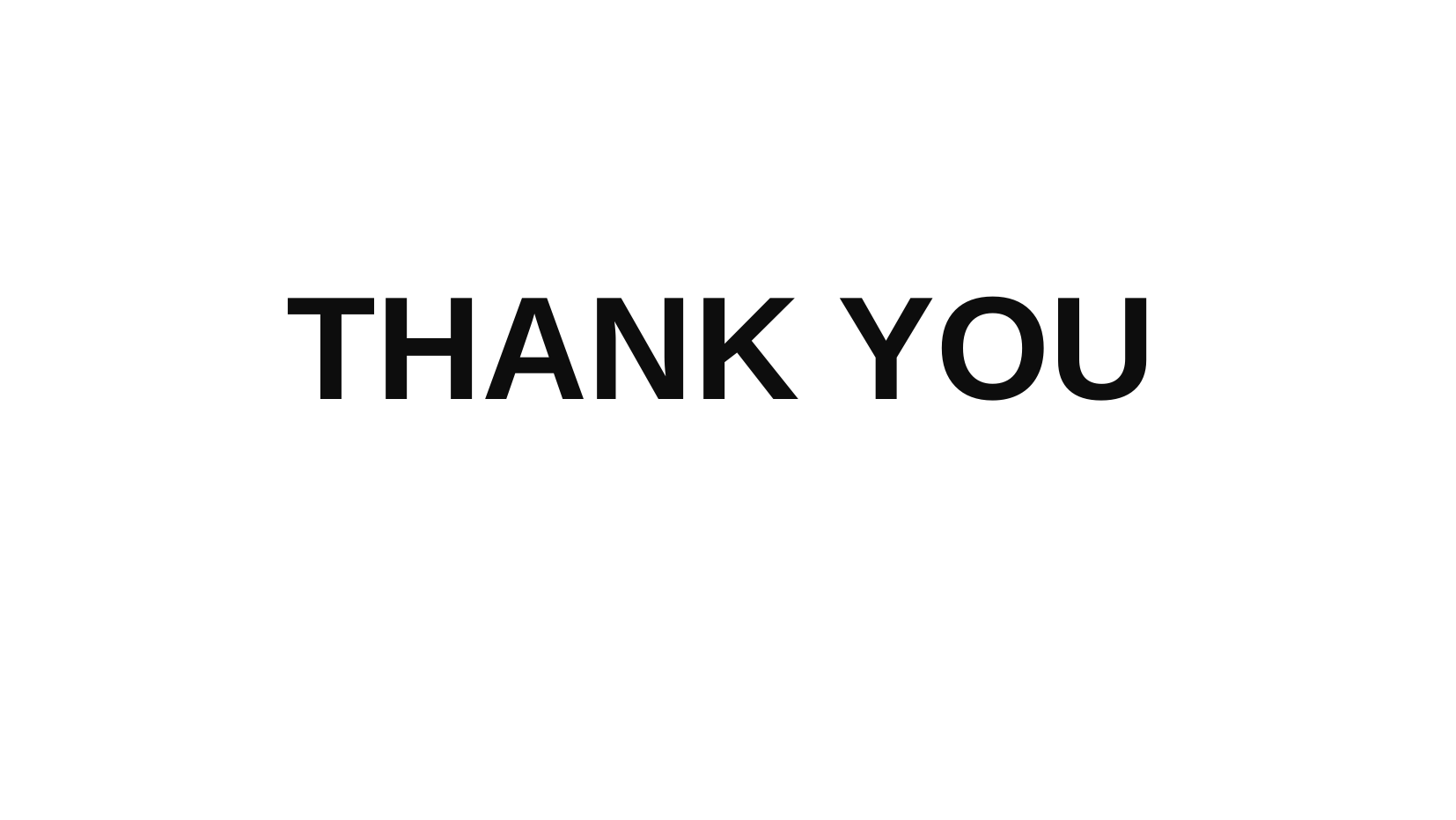

THANK YOU
27-Apr-23
Dept of  MCA
25